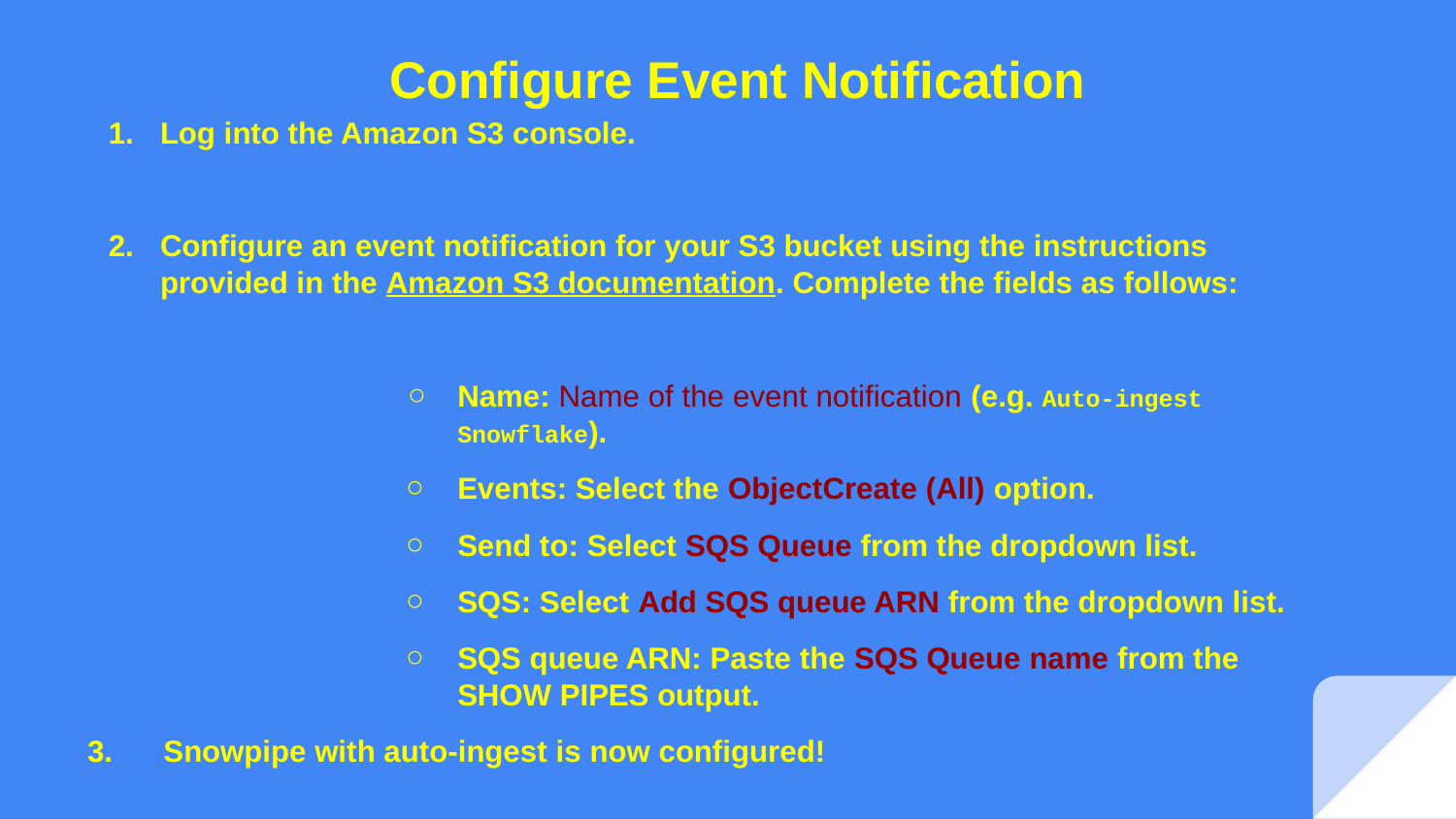

Configure Event Notification
Log into the Amazon S3 console.

Configure an event notification for your S3 bucket using the instructions provided in the Amazon S3 documentation. Complete the fields as follows:

Name: Name of the event notification (e.g. Auto-ingest Snowflake).
Events: Select the ObjectCreate (All) option.
Send to: Select SQS Queue from the dropdown list.
SQS: Select Add SQS queue ARN from the dropdown list.
SQS queue ARN: Paste the SQS Queue name from the SHOW PIPES output.
3.      Snowpipe with auto-ingest is now configured!